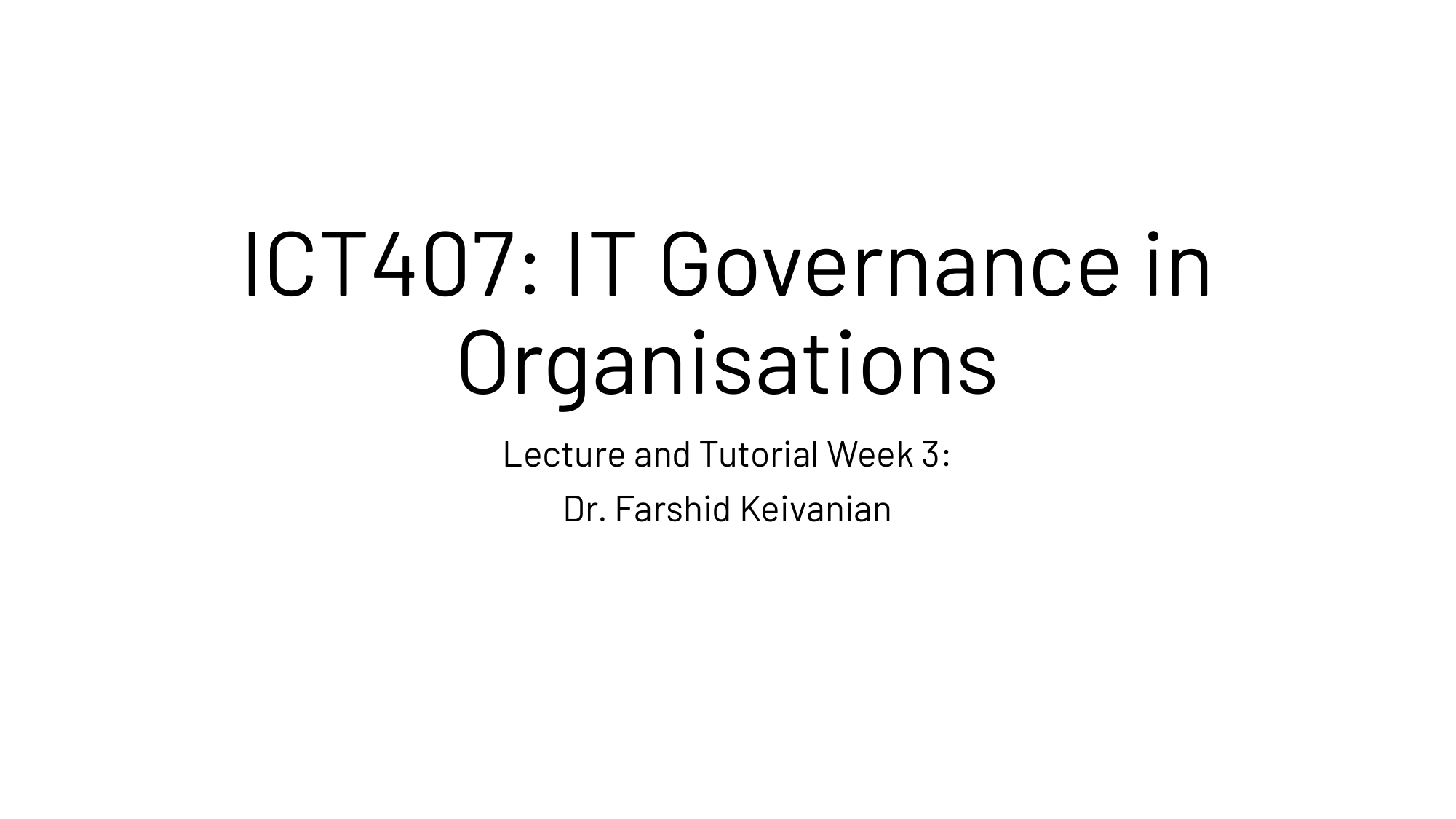

# ICT407: IT Governance in Organisations
Lecture and Tutorial Week 3:
Dr. Farshid Keivanian